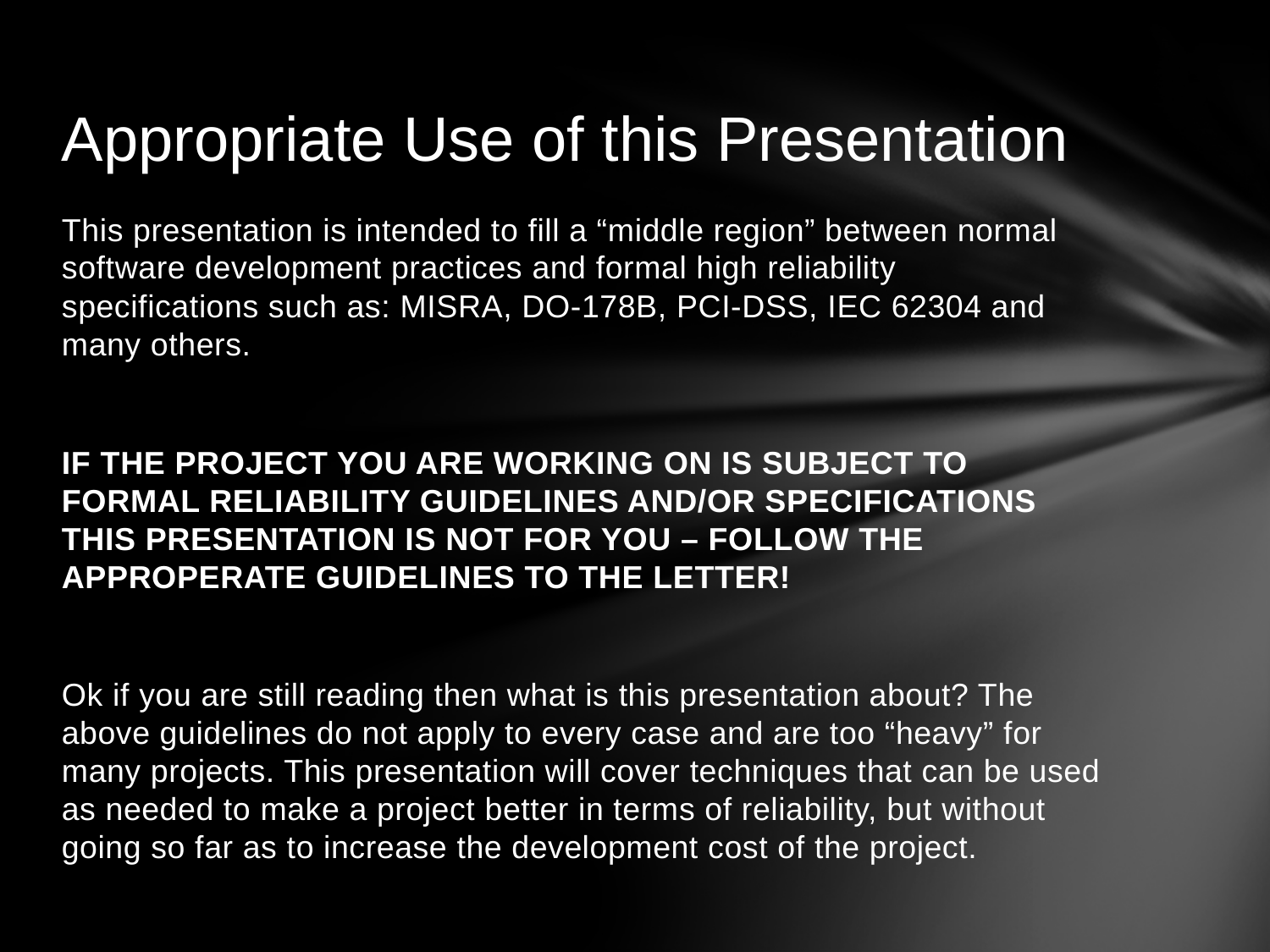

# Appropriate Use of this Presentation
This presentation is intended to fill a “middle region” between normal software development practices and formal high reliability specifications such as: MISRA, DO-178B, PCI-DSS, IEC 62304 and many others.

IF THE PROJECT YOU ARE WORKING ON IS SUBJECT TO FORMAL RELIABILITY GUIDELINES AND/OR SPECIFICATIONS THIS PRESENTATION IS NOT FOR YOU – FOLLOW THE APPROPERATE GUIDELINES TO THE LETTER!

Ok if you are still reading then what is this presentation about? The above guidelines do not apply to every case and are too “heavy” for many projects. This presentation will cover techniques that can be used as needed to make a project better in terms of reliability, but without going so far as to increase the development cost of the project.